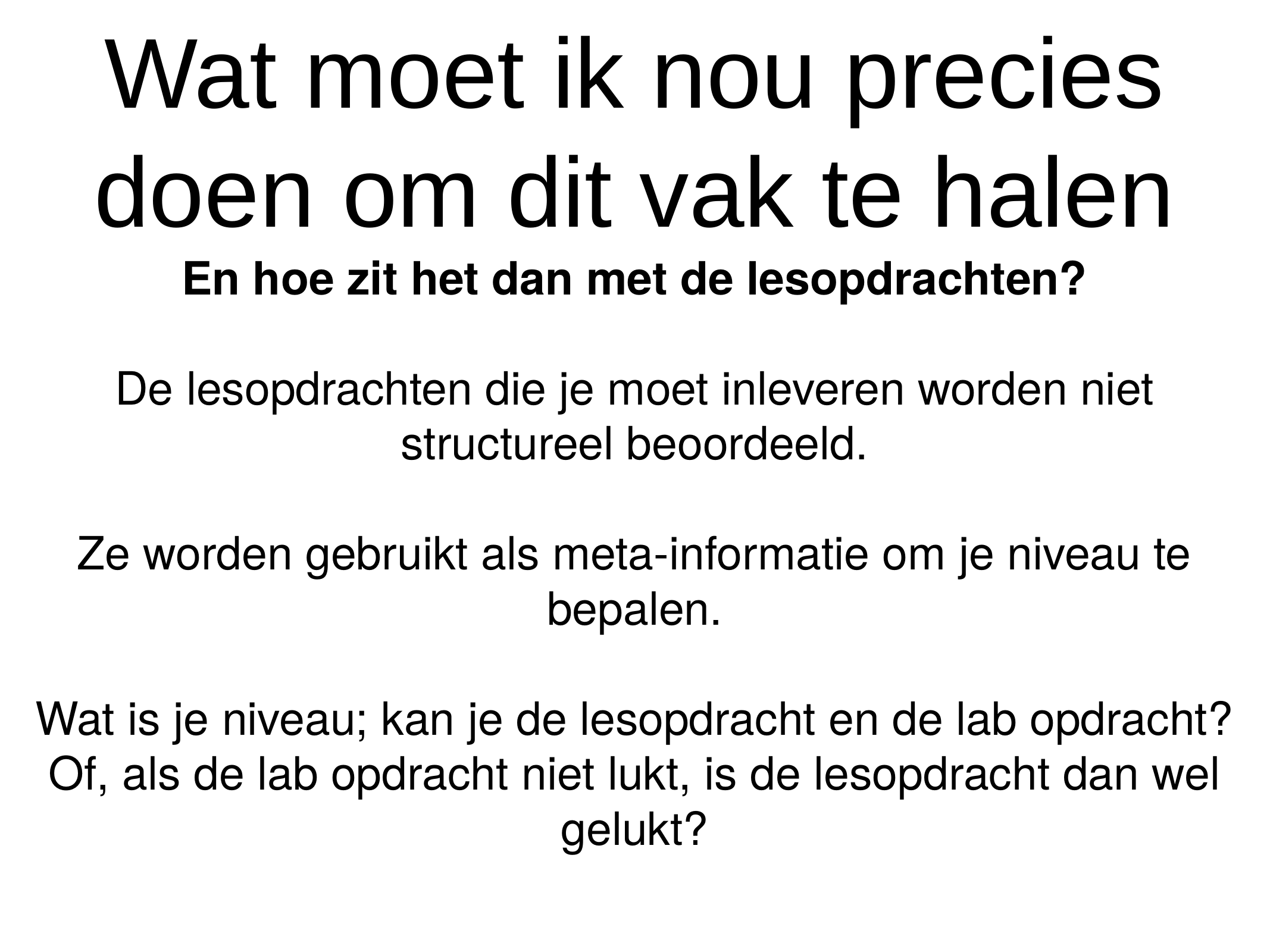

# Wat moet ik nou precies doen om dit vak te halen
En hoe zit het dan met de lesopdrachten?

De lesopdrachten die je moet inleveren worden niet structureel beoordeeld.

Ze worden gebruikt als meta-informatie om je niveau te bepalen.

Wat is je niveau; kan je de lesopdracht en de lab opdracht?
Of, als de lab opdracht niet lukt, is de lesopdracht dan wel gelukt?